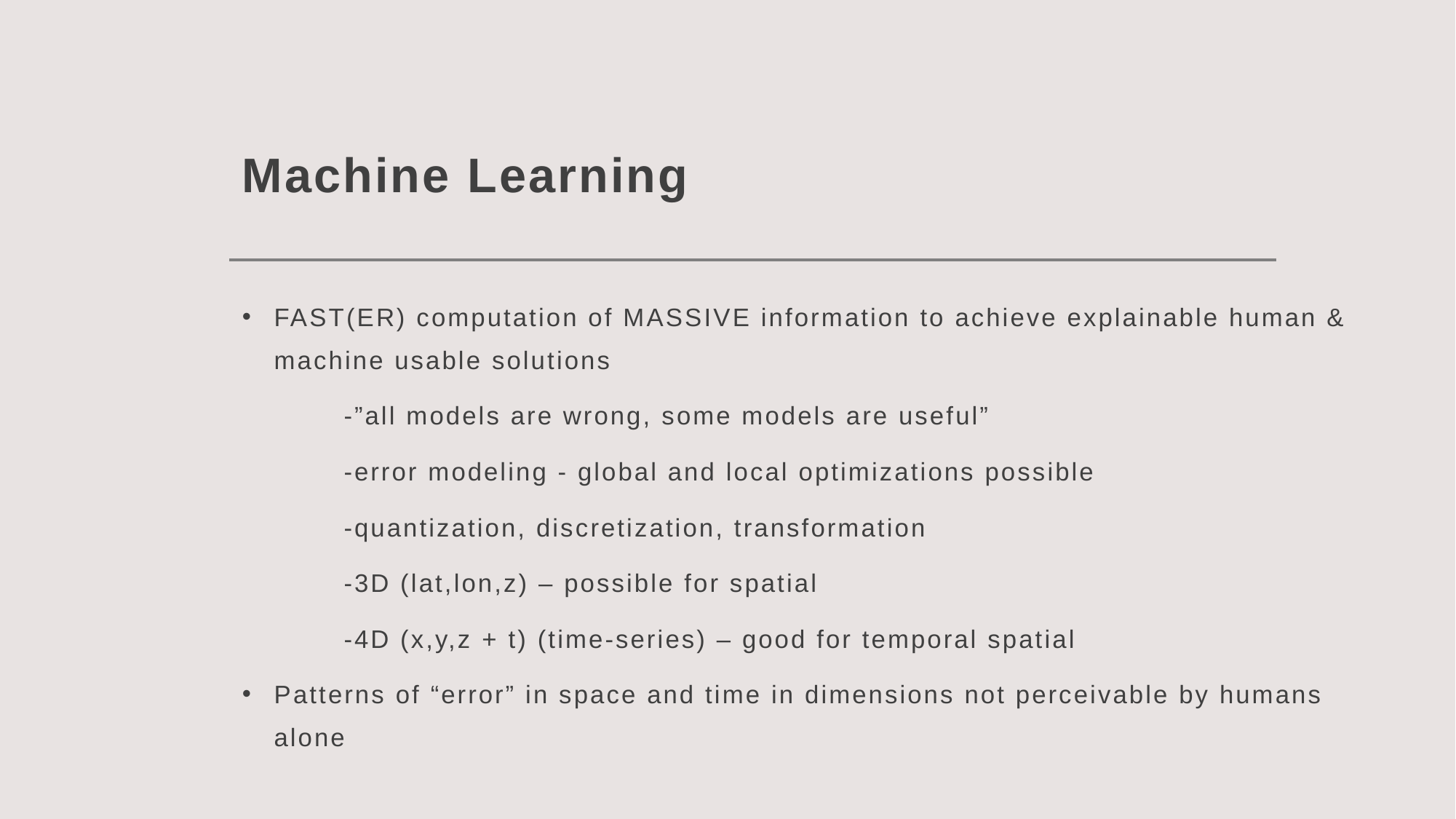

# Machine Learning
FAST(ER) computation of MASSIVE information to achieve explainable human & machine usable solutions
	-”all models are wrong, some models are useful”
	-error modeling - global and local optimizations possible
	-quantization, discretization, transformation
		-3D (lat,lon,z) – possible for spatial
		-4D (x,y,z + t) (time-series) – good for temporal spatial
Patterns of “error” in space and time in dimensions not perceivable by humans alone